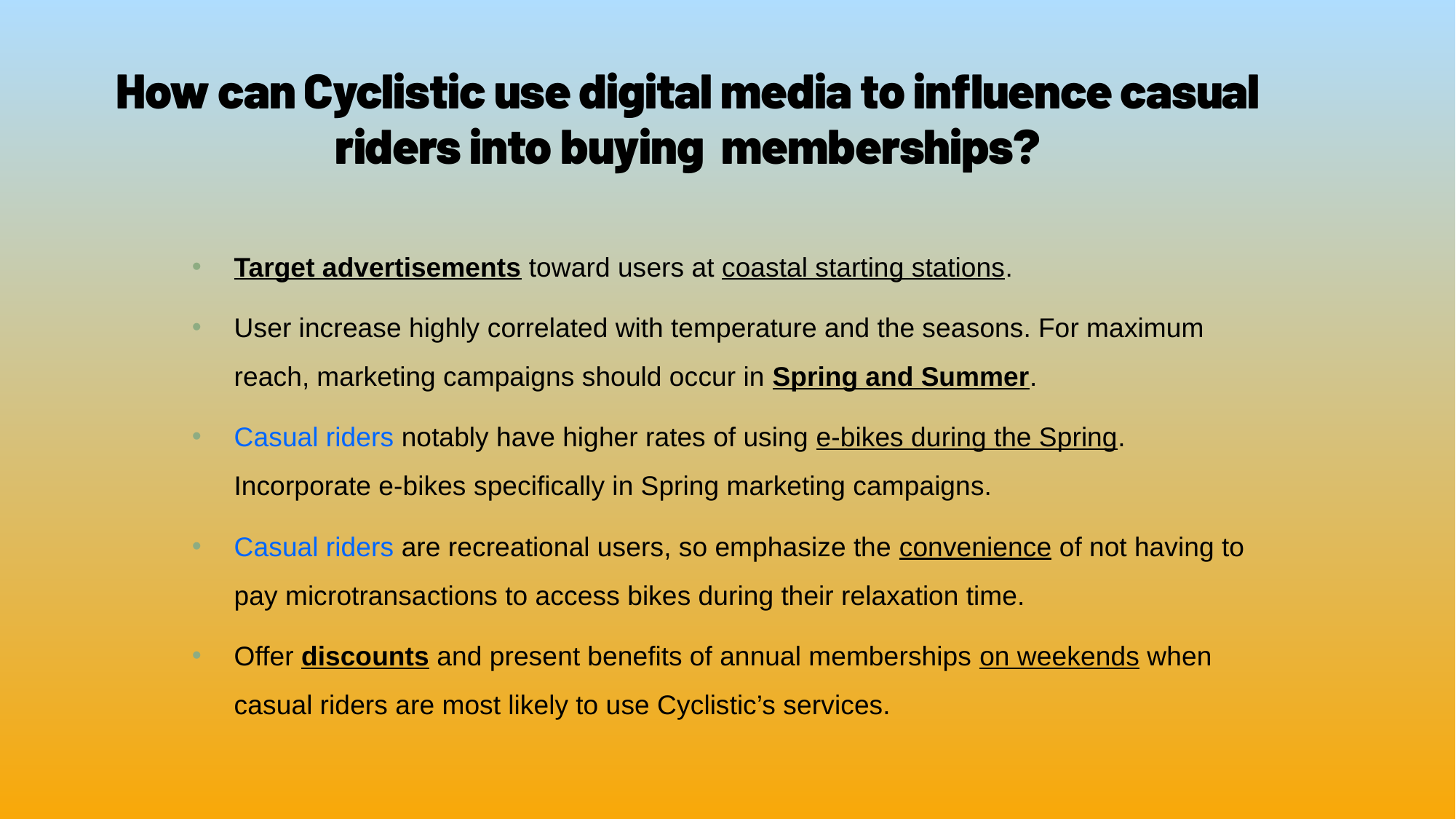

# How can Cyclistic use digital media to influence casual riders into buying  memberships?
Target advertisements toward users at coastal starting stations.
User increase highly correlated with temperature and the seasons. For maximum reach, marketing campaigns should occur in Spring and Summer.
Casual riders notably have higher rates of using e-bikes during the Spring. Incorporate e-bikes specifically in Spring marketing campaigns.
Casual riders are recreational users, so emphasize the convenience of not having to pay microtransactions to access bikes during their relaxation time.
Offer discounts and present benefits of annual memberships on weekends when casual riders are most likely to use Cyclistic’s services.